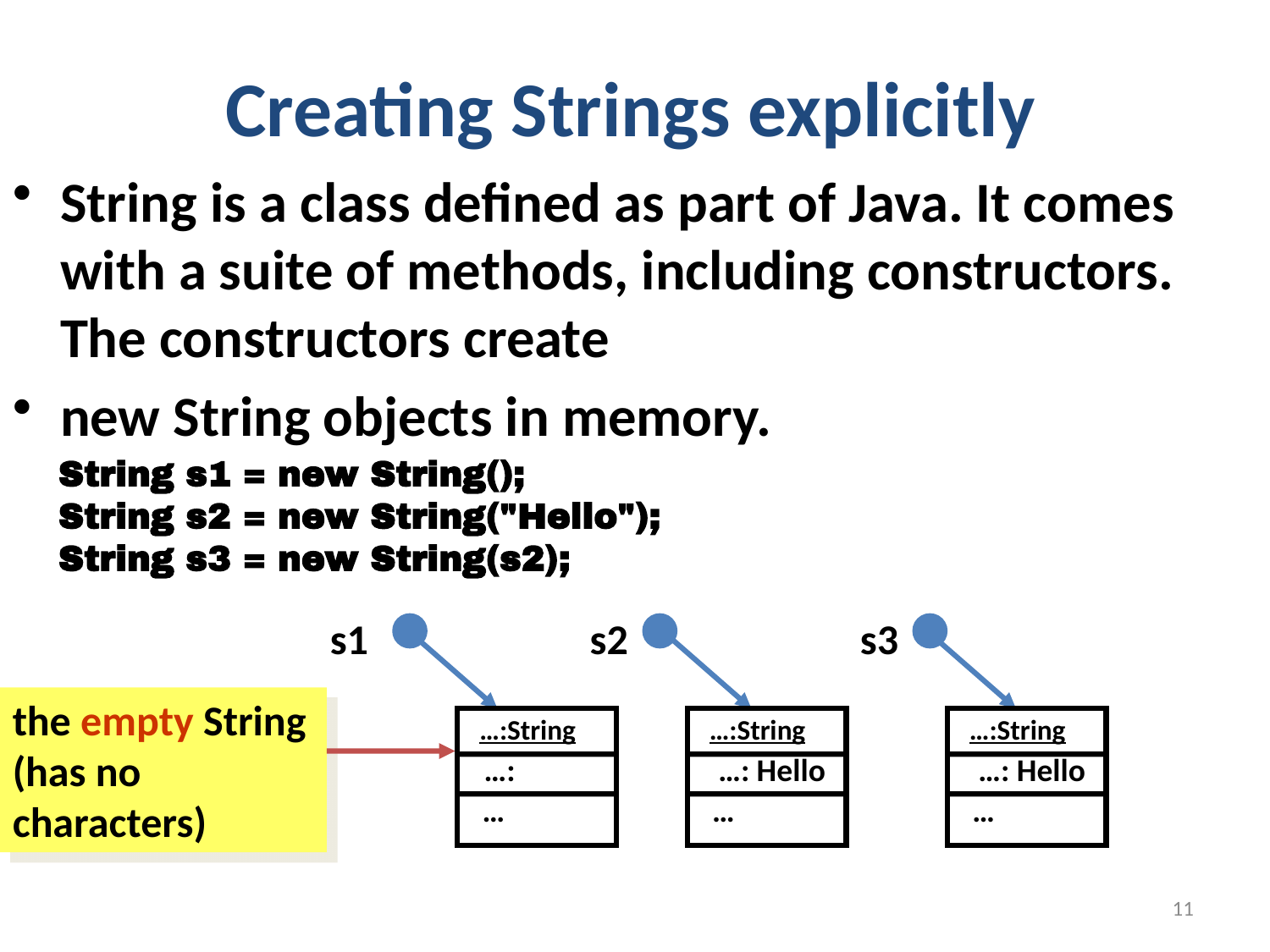

Creating Strings explicitly
String is a class defined as part of Java. It comes with a suite of methods, including constructors. The constructors create
new String objects in memory.
String s1 = new String();
String s2 = new String("Hello");
String s3 = new String(s2);
s1

…:String

…:

…

s2

…:String

…: Hello

…

s3

…:String

…: Hello

…

the empty String (has no characters)

11